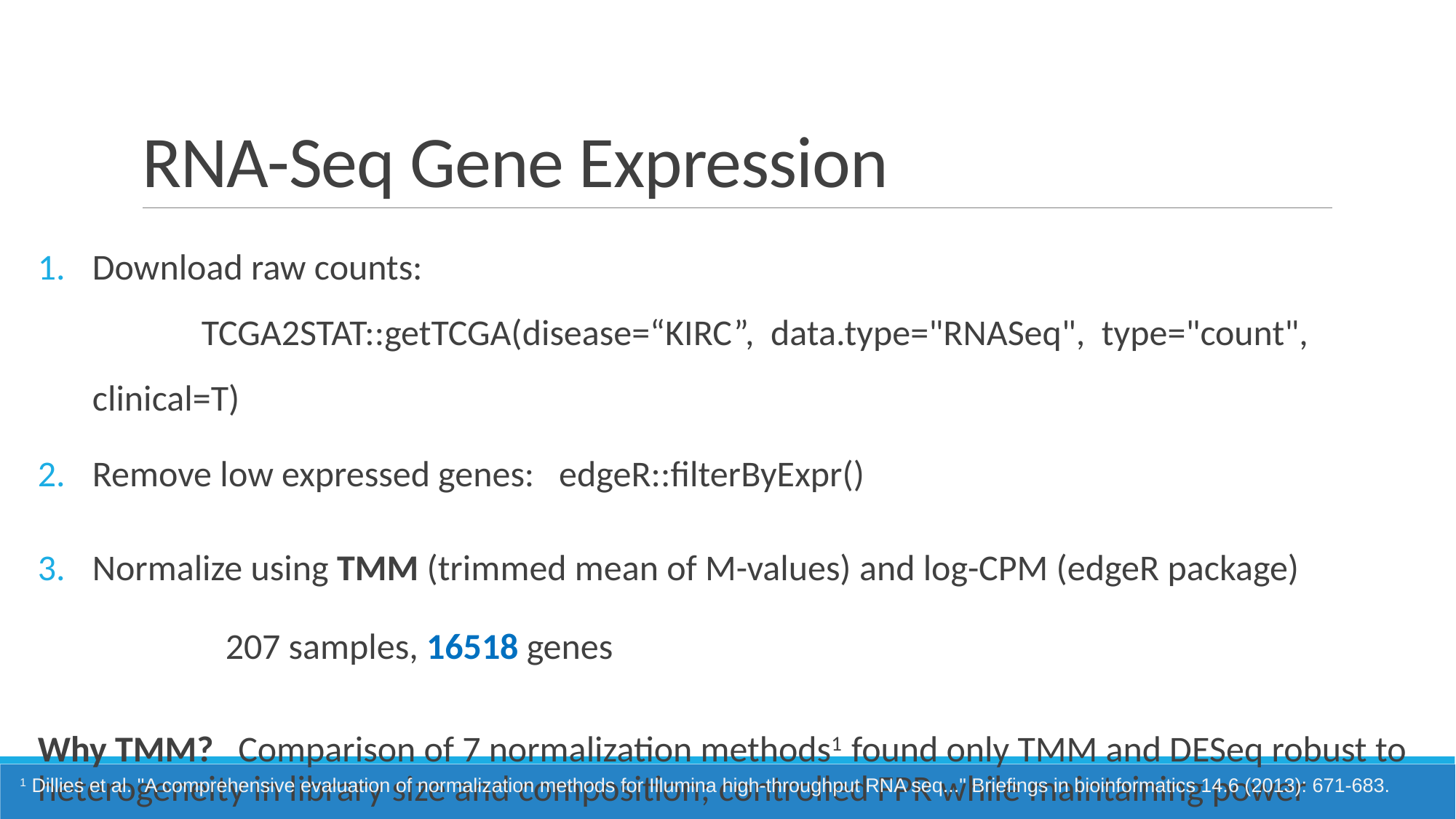

# RNA-Seq Gene Expression
Download raw counts:
	TCGA2STAT::getTCGA(disease=“KIRC”,  data.type="RNASeq",  type="count",  clinical=T)
Remove low expressed genes:   edgeR::filterByExpr()
Normalize using TMM (trimmed mean of M-values) and log-CPM (edgeR package)
	207 samples, 16518 genes
Why TMM?   Comparison of 7 normalization methods1  found only TMM and DESeq robust to heterogeneity in library size and composition; controlled FPR while maintaining power
1 Dillies et al. "A comprehensive evaluation of normalization methods for Illumina high-throughput RNA seq..." Briefings in bioinformatics 14.6 (2013): 671-683.